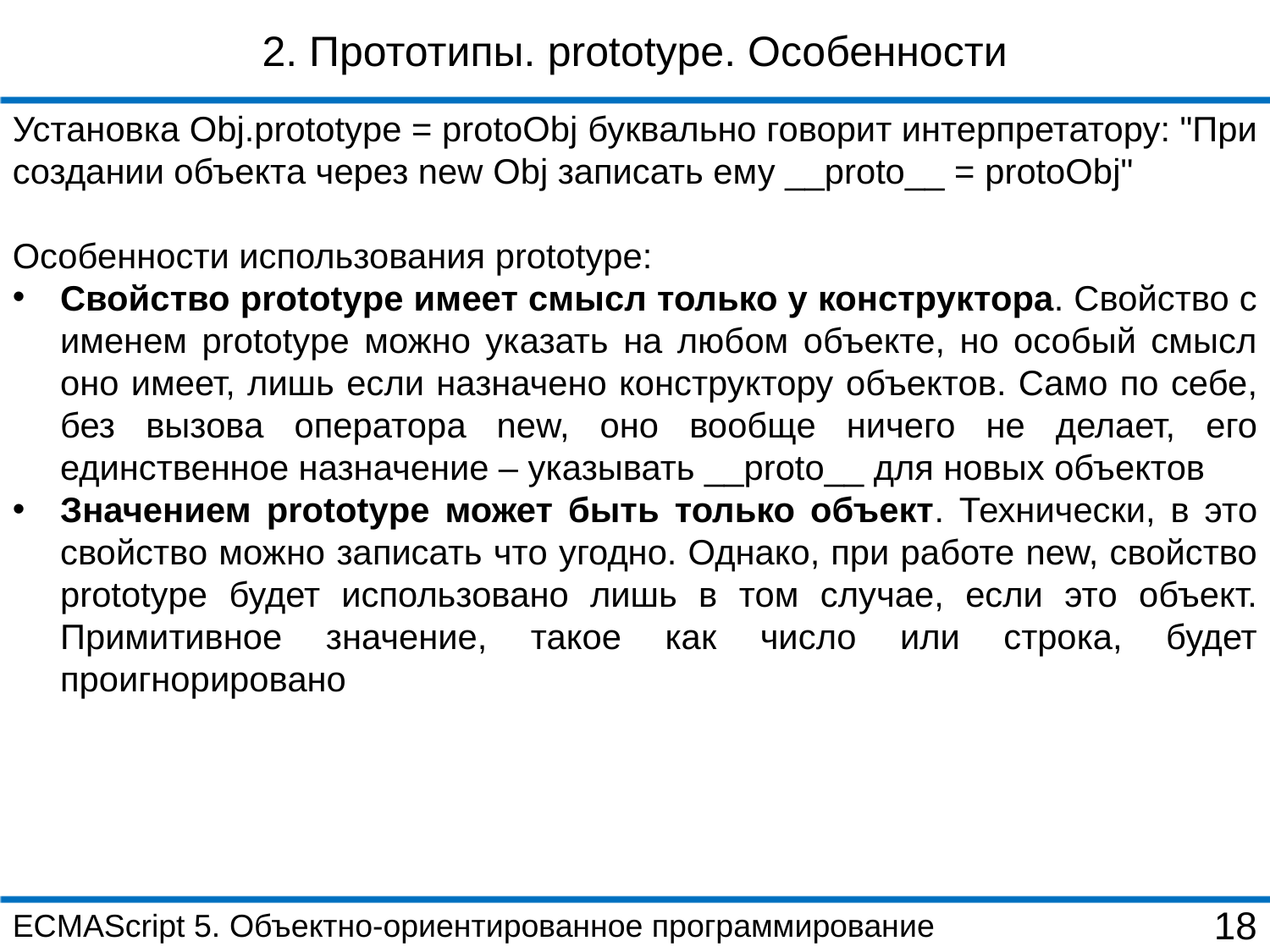

2. Прототипы. prototype. Особенности
Установка Obj.prototype = protoObj буквально говорит интерпретатору: "При создании объекта через new Obj записать ему __proto__ = protoObj"

Особенности использования prototype:
Свойство prototype имеет смысл только у конструктора. Свойство с именем prototype можно указать на любом объекте, но особый смысл оно имеет, лишь если назначено конструктору объектов. Само по себе, без вызова оператора new, оно вообще ничего не делает, его единственное назначение – указывать __proto__ для новых объектов
Значением prototype может быть только объект. Технически, в это свойство можно записать что угодно. Однако, при работе new, свойство prototype будет использовано лишь в том случае, если это объект. Примитивное значение, такое как число или строка, будет проигнорировано
ECMAScript 5. Объектно-ориентированное программирование
18